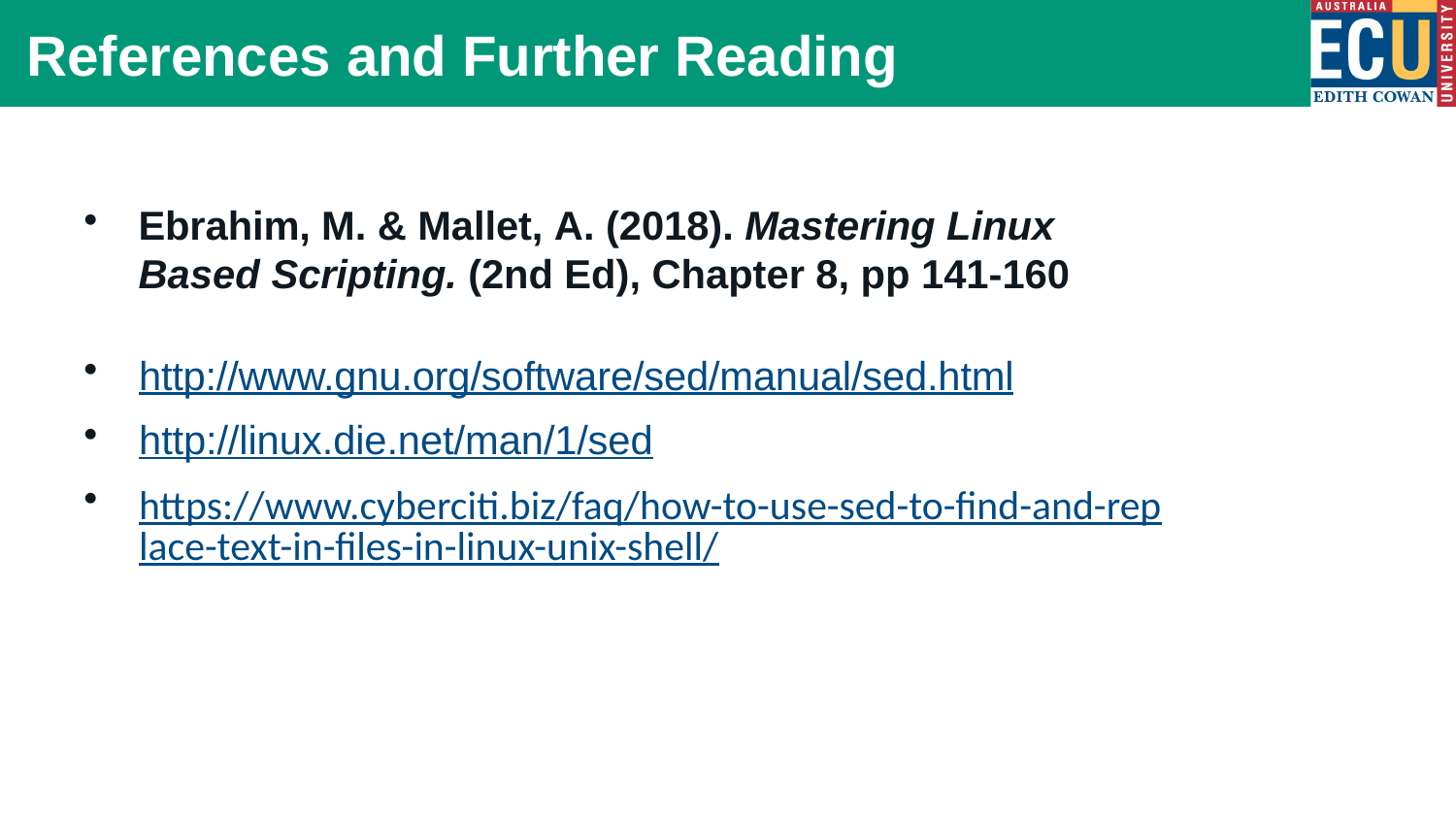

# References and Further Reading
Ebrahim, M. & Mallet, A. (2018). Mastering Linux Based Scripting. (2nd Ed), Chapter 8, pp 141-160
http://www.gnu.org/software/sed/manual/sed.html
http://linux.die.net/man/1/sed
https://www.cyberciti.biz/faq/how-to-use-sed-to-find-and-replace-text-in-files-in-linux-unix-shell/